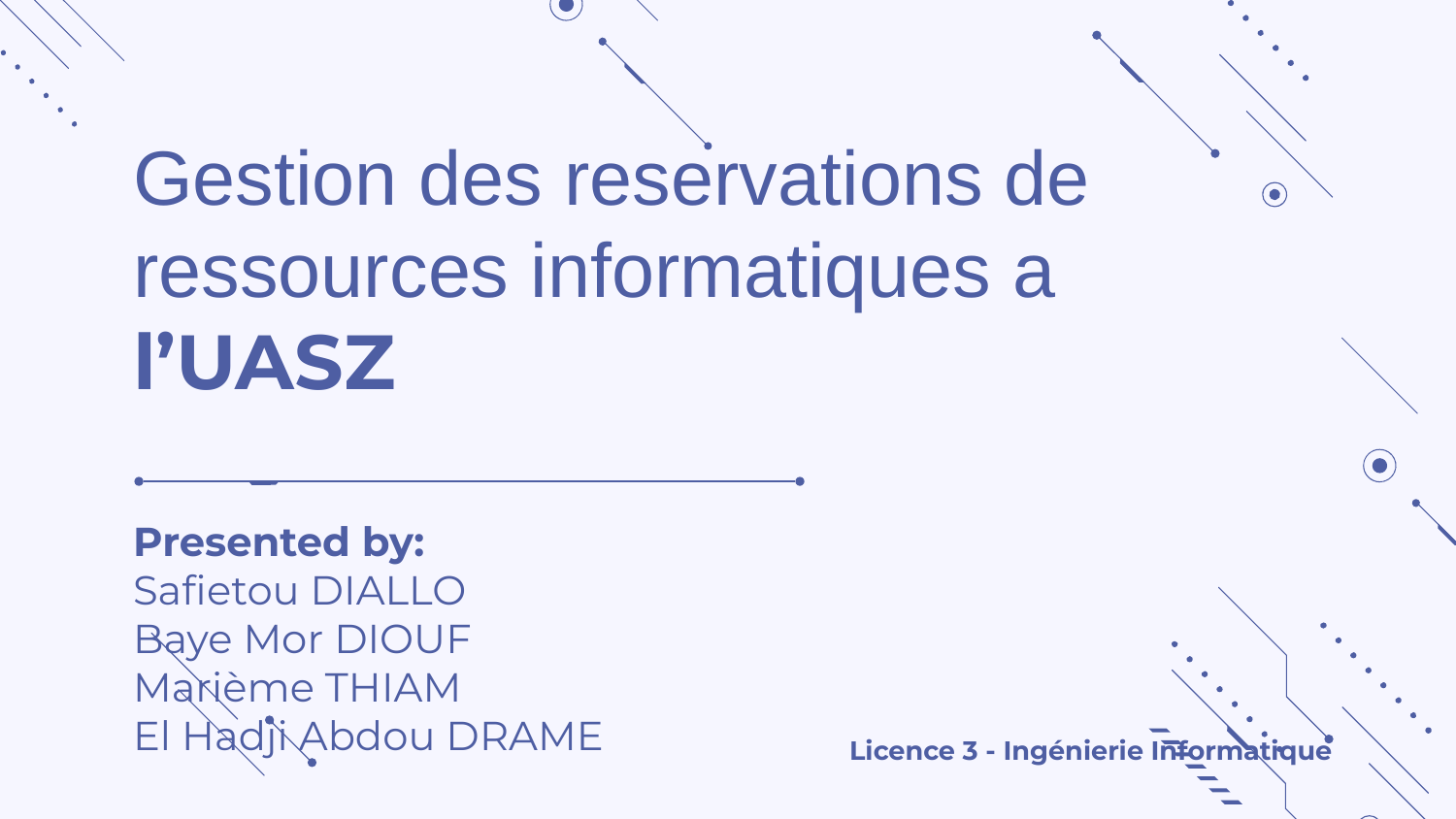

# Gestion des reservations de ressources informatiques a l’UASZ

Presented by:
Safietou DIALLO
Baye Mor DIOUF
Marième THIAM
El Hadji Abdou DRAME

Licence 3 - Ingénierie Informatique